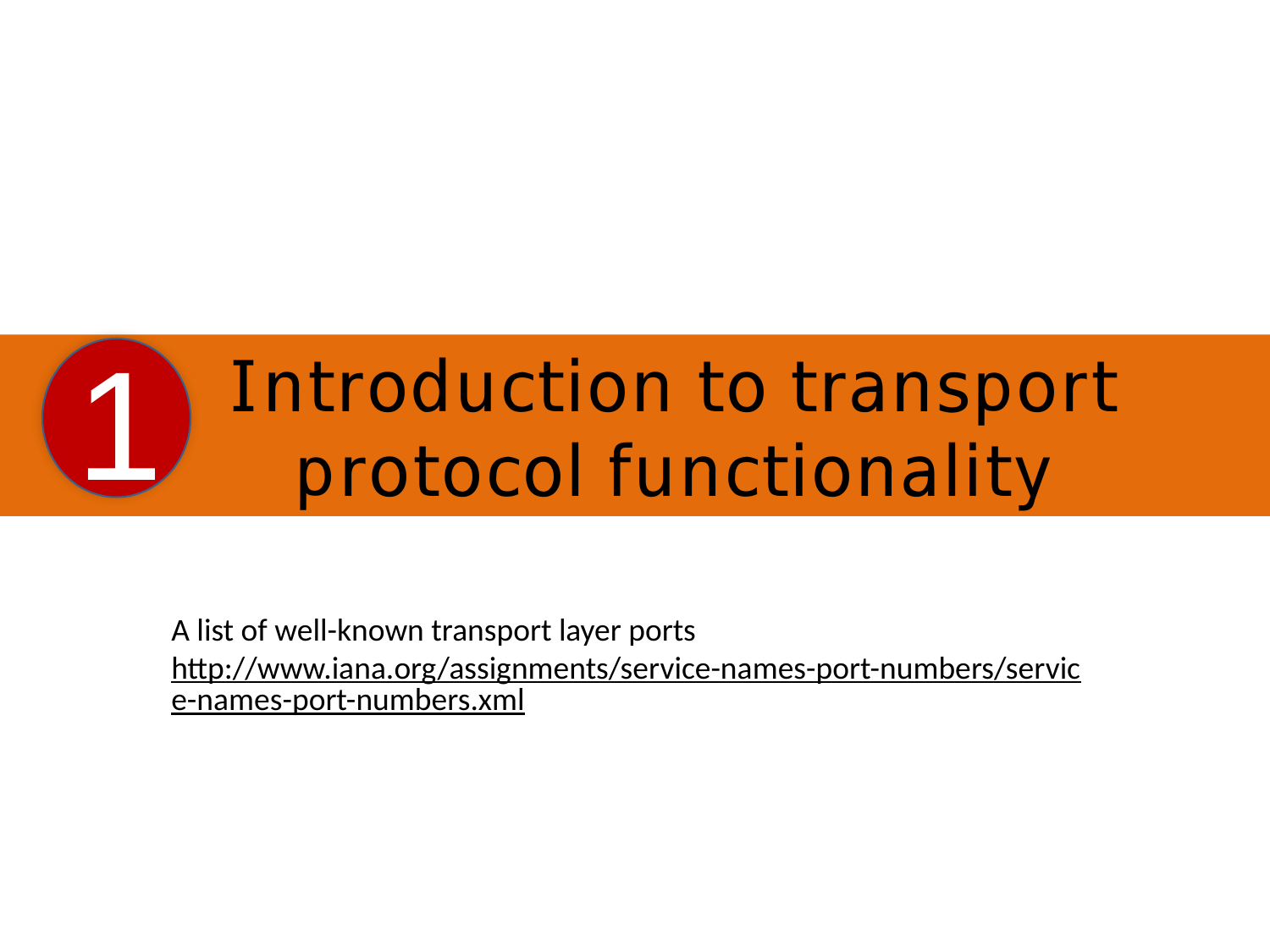

Introduction to transport
    protocol functionality
1
A list of well-known transport layer ports
http://www.iana.org/assignments/service-names-port-numbers/service-names-port-numbers.xml